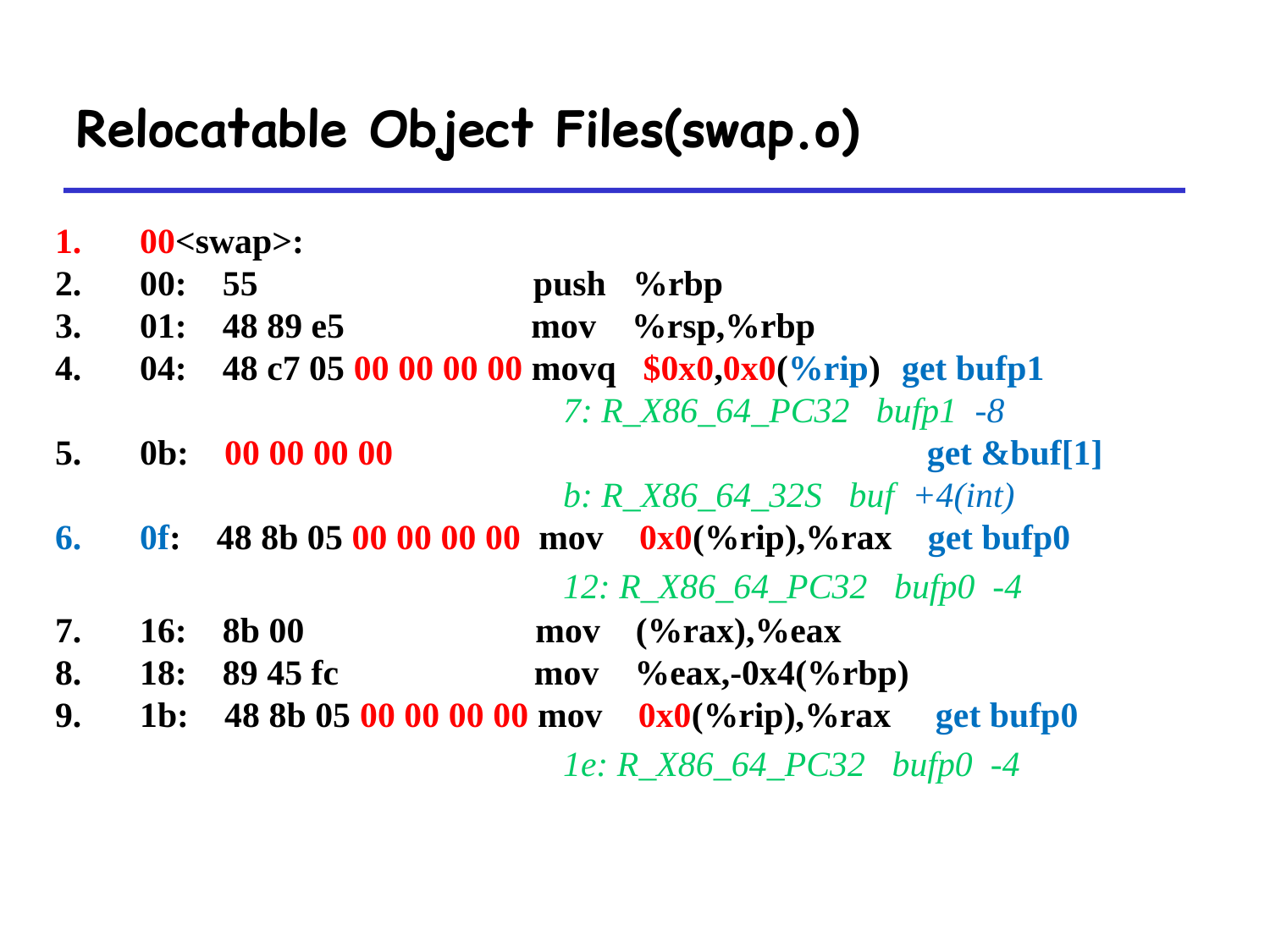

# Relocatable Object Files(swap.o)
00<swap>:
00:    55                               push   %rbp
01:    48 89 e5                     mov    %rsp,%rbp
04:    48 c7 05 00 00 00 00 movq   $0x0,0x0(%rip) 	get bufp1
				7: R_X86_64_PC32   bufp1  -8
0b:    00 00 00 00                                                            get &buf[1]
				b: R_X86_64_32S   buf  +4(int)
0f:    48 8b 05 00 00 00 00  mov    0x0(%rip),%rax    get bufp0
				12: R_X86_64_PC32   bufp0  -4
16:    8b 00                          mov    (%rax),%eax
18:    89 45 fc                      mov    %eax,-0x4(%rbp)
1b:    48 8b 05 00 00 00 00 mov    0x0(%rip),%rax     get bufp0
				1e: R_X86_64_PC32   bufp0  -4
16